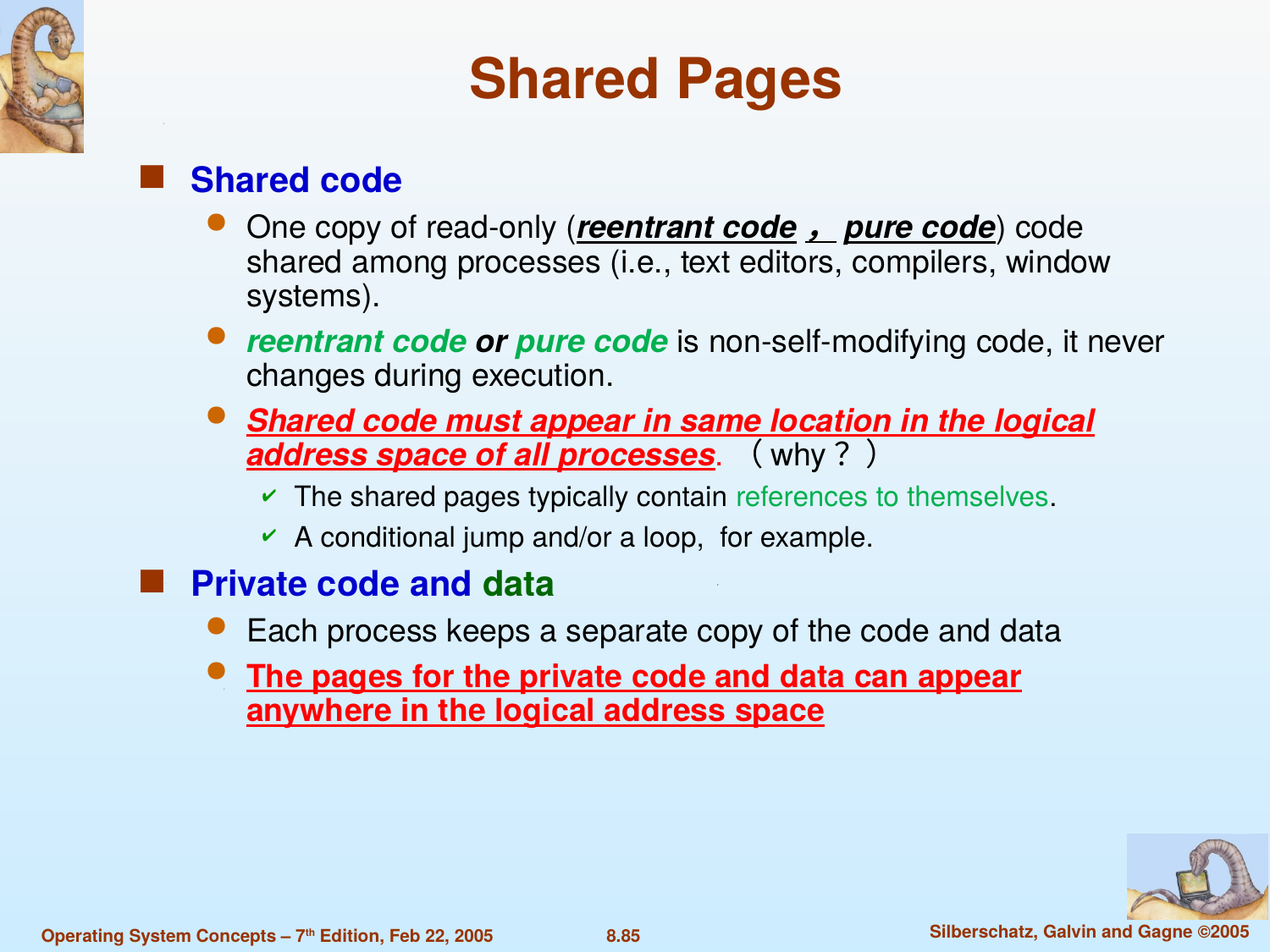

Shared Pages
Shared code
One copy of read-only (reentrant code，pure code) code shared among processes (i.e., text editors, compilers, window systems).
reentrant code or pure code is non-self-modifying code, it never changes during execution.
Shared code must appear in same location in the logical address space of all processes.（why？）
The shared pages typically contain references to themselves.
A conditional jump and/or a loop,  for example.
Private code and data
Each process keeps a separate copy of the code and data
The pages for the private code and data can appear anywhere in the logical address space